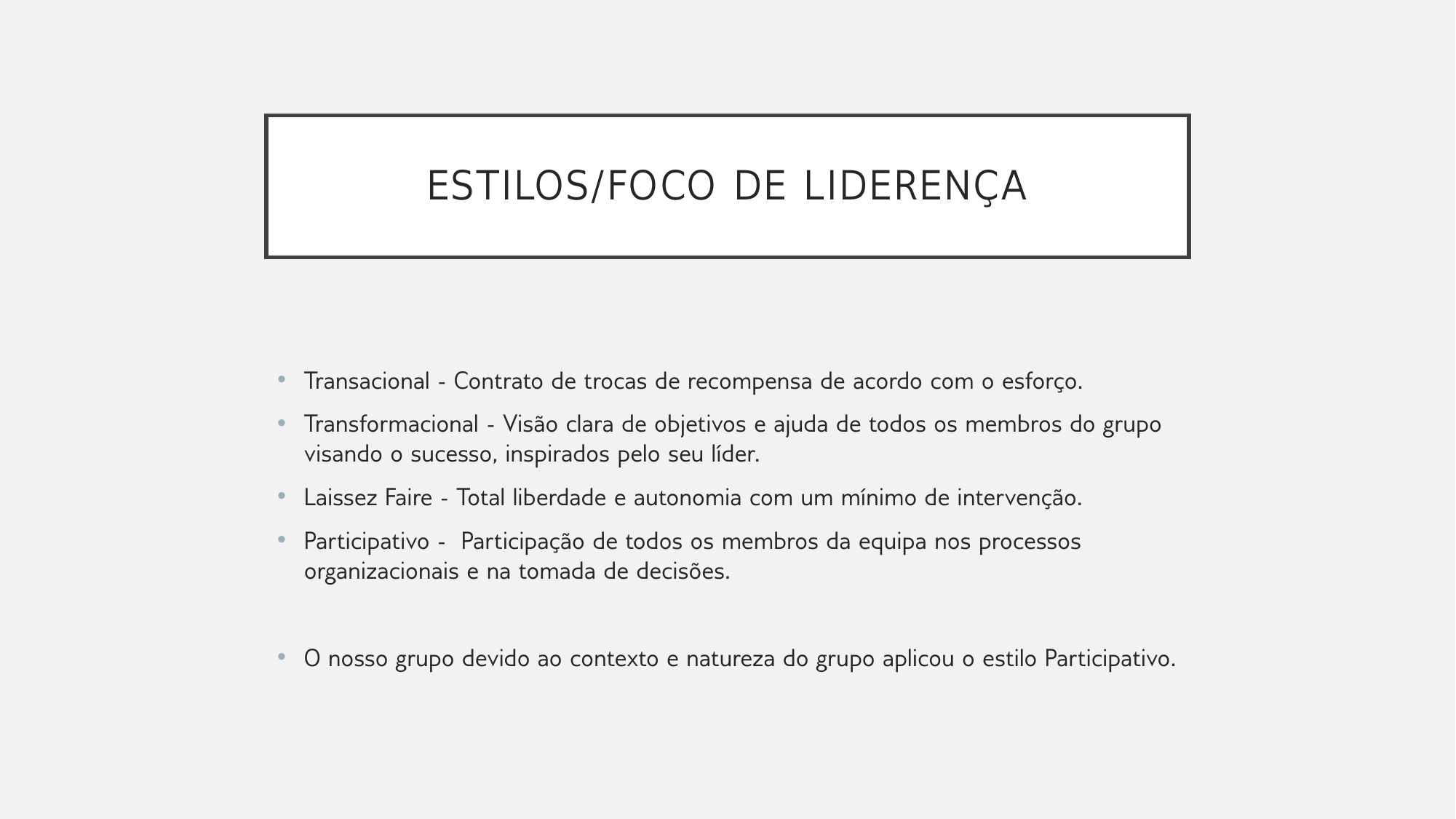

# Estilos/foco de liderença

Transacional - Contrato de trocas de recompensa de acordo com o esforço.
Transformacional - Visão clara de objetivos e ajuda de todos os membros do grupo visando o sucesso, inspirados pelo seu líder.
Laissez Faire - Total liberdade e autonomia com um mínimo de intervenção.
Participativo -  Participação de todos os membros da equipa nos processos organizacionais e na tomada de decisões.

O nosso grupo devido ao contexto e natureza do grupo aplicou o estilo Participativo.